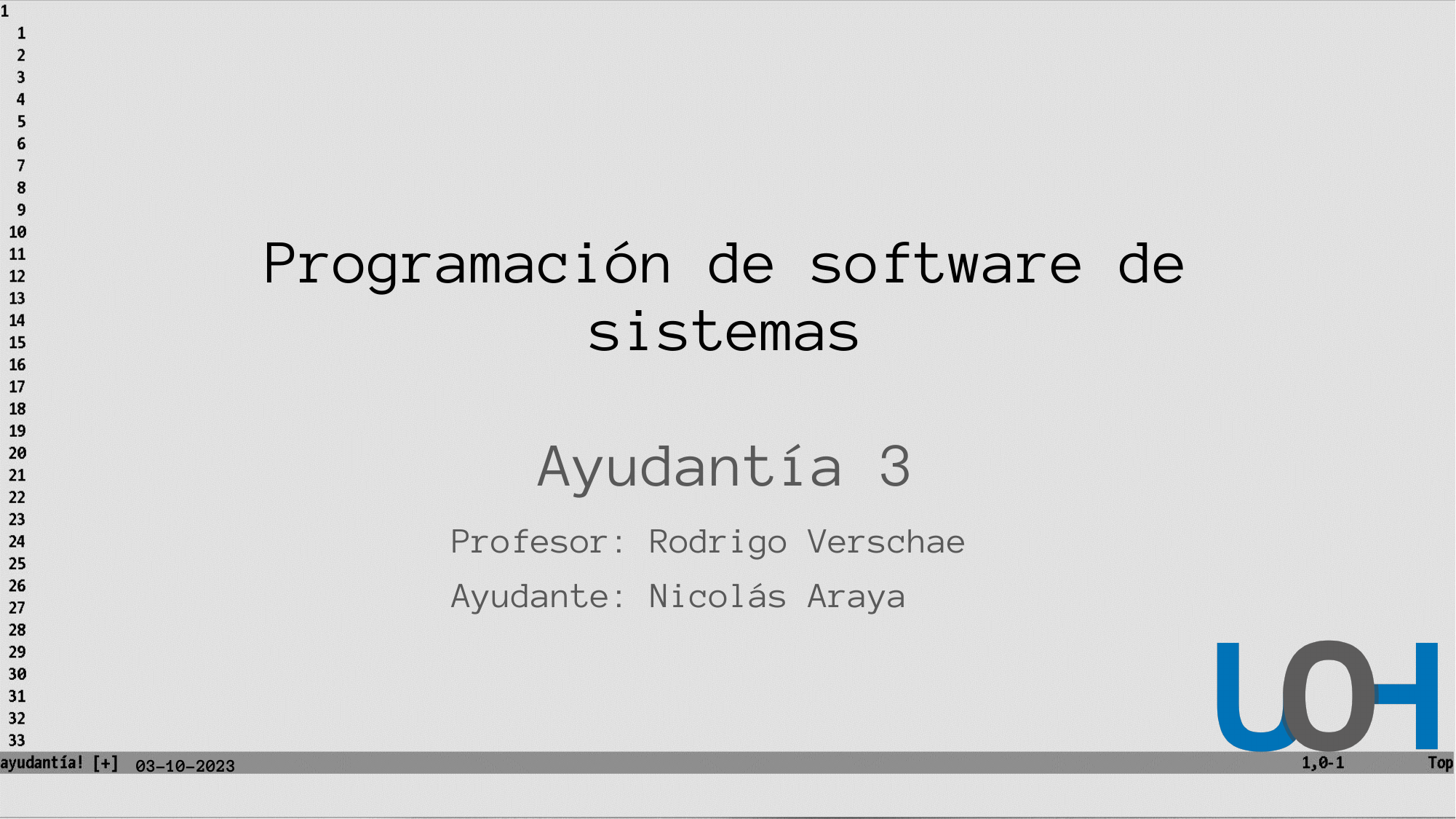

# Programación de software de sistemas Ayudantía 3
Profesor: Rodrigo Verschae
Ayudante: Nicolás Araya
03-10-2023